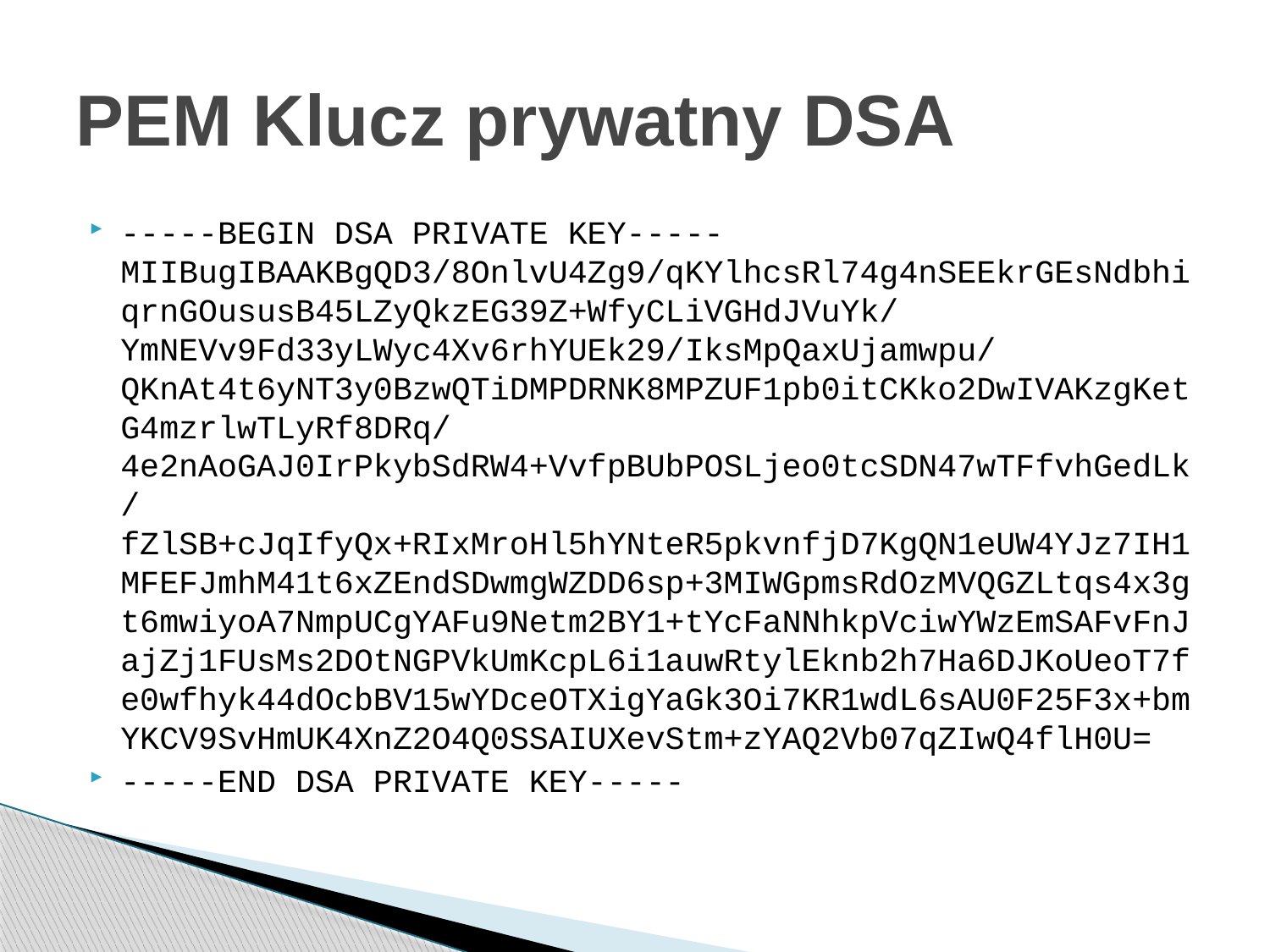

# PEM Klucz prywatny DSA
-----BEGIN DSA PRIVATE KEY-----MIIBugIBAAKBgQD3/8OnlvU4Zg9/qKYlhcsRl74g4nSEEkrGEsNdbhiqrnGOususB45LZyQkzEG39Z+WfyCLiVGHdJVuYk/YmNEVv9Fd33yLWyc4Xv6rhYUEk29/IksMpQaxUjamwpu/QKnAt4t6yNT3y0BzwQTiDMPDRNK8MPZUF1pb0itCKko2DwIVAKzgKetG4mzrlwTLyRf8DRq/4e2nAoGAJ0IrPkybSdRW4+VvfpBUbPOSLjeo0tcSDN47wTFfvhGedLk/fZlSB+cJqIfyQx+RIxMroHl5hYNteR5pkvnfjD7KgQN1eUW4YJz7IH1MFEFJmhM41t6xZEndSDwmgWZDD6sp+3MIWGpmsRdOzMVQGZLtqs4x3gt6mwiyoA7NmpUCgYAFu9Netm2BY1+tYcFaNNhkpVciwYWzEmSAFvFnJajZj1FUsMs2DOtNGPVkUmKcpL6i1auwRtylEknb2h7Ha6DJKoUeoT7fe0wfhyk44dOcbBV15wYDceOTXigYaGk3Oi7KR1wdL6sAU0F25F3x+bmYKCV9SvHmUK4XnZ2O4Q0SSAIUXevStm+zYAQ2Vb07qZIwQ4flH0U=
-----END DSA PRIVATE KEY-----